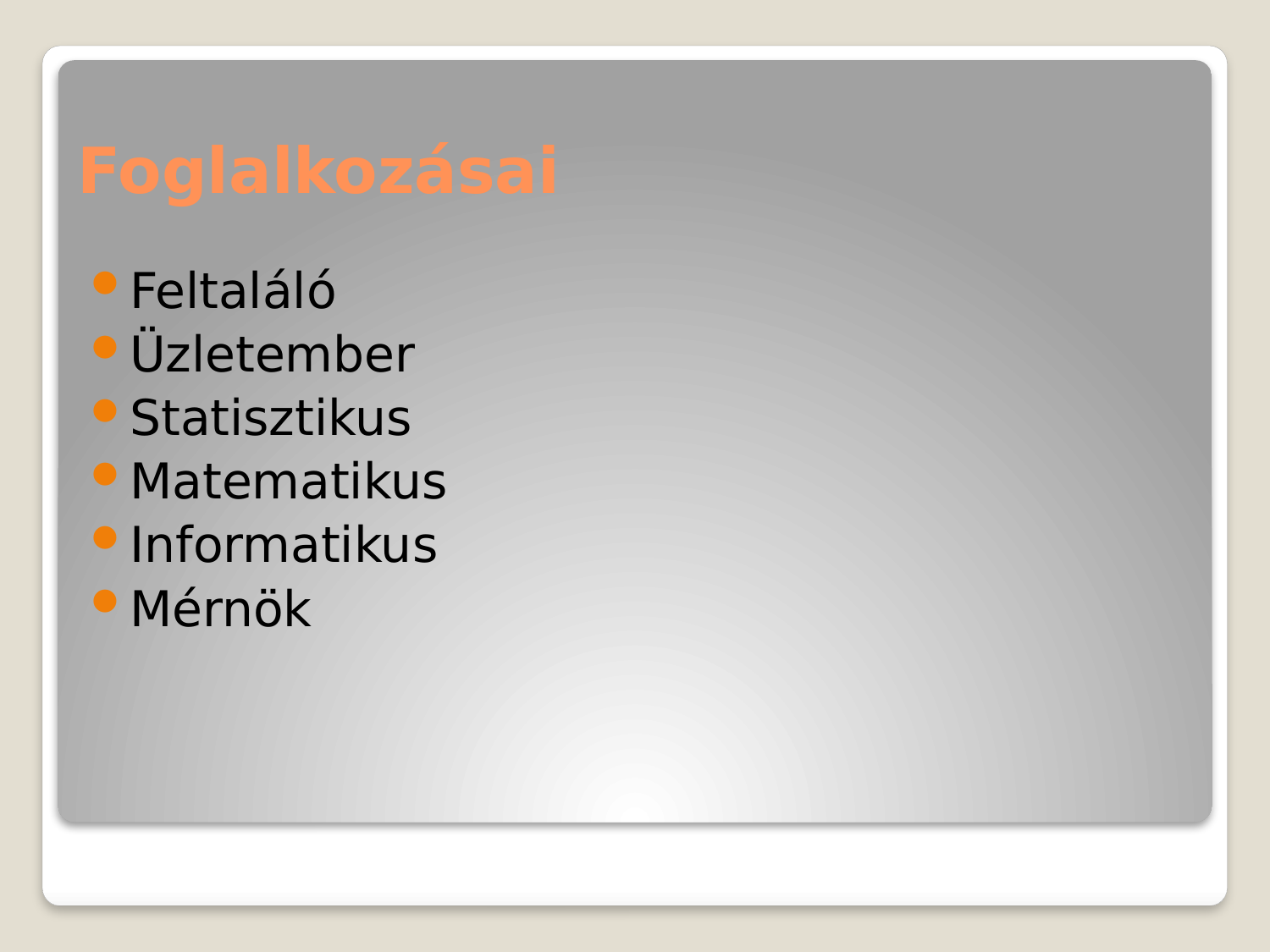

# Foglalkozásai
Feltaláló
Üzletember
Statisztikus
Matematikus
Informatikus
Mérnök